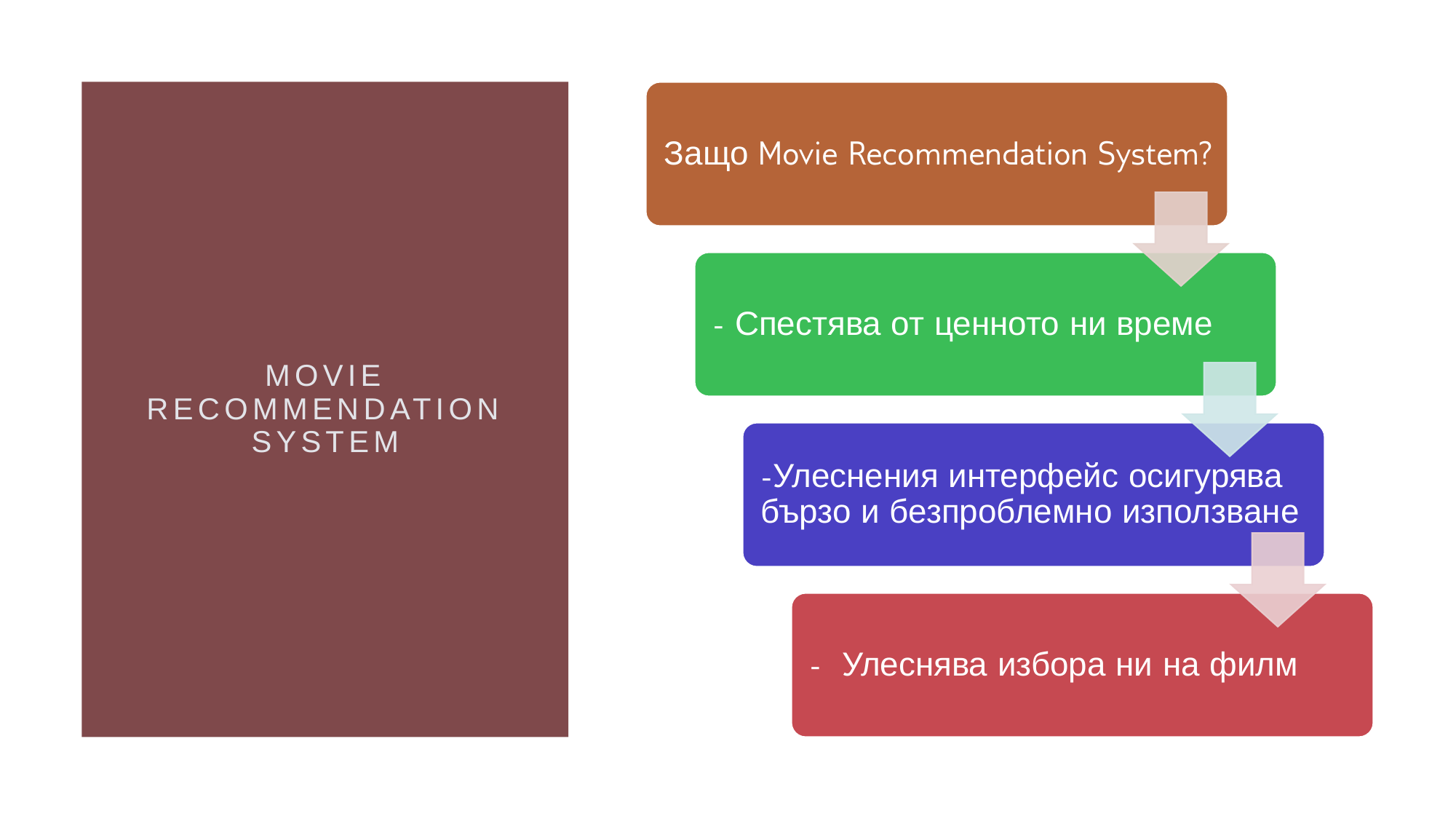

Защо Movie Recommendation System?
- Спестява от ценното ни време
-Улеснения интерфейс осигурява бързо и безпроблемно използване
-  Улеснява избора ни на филм

# Movie Recommendation System